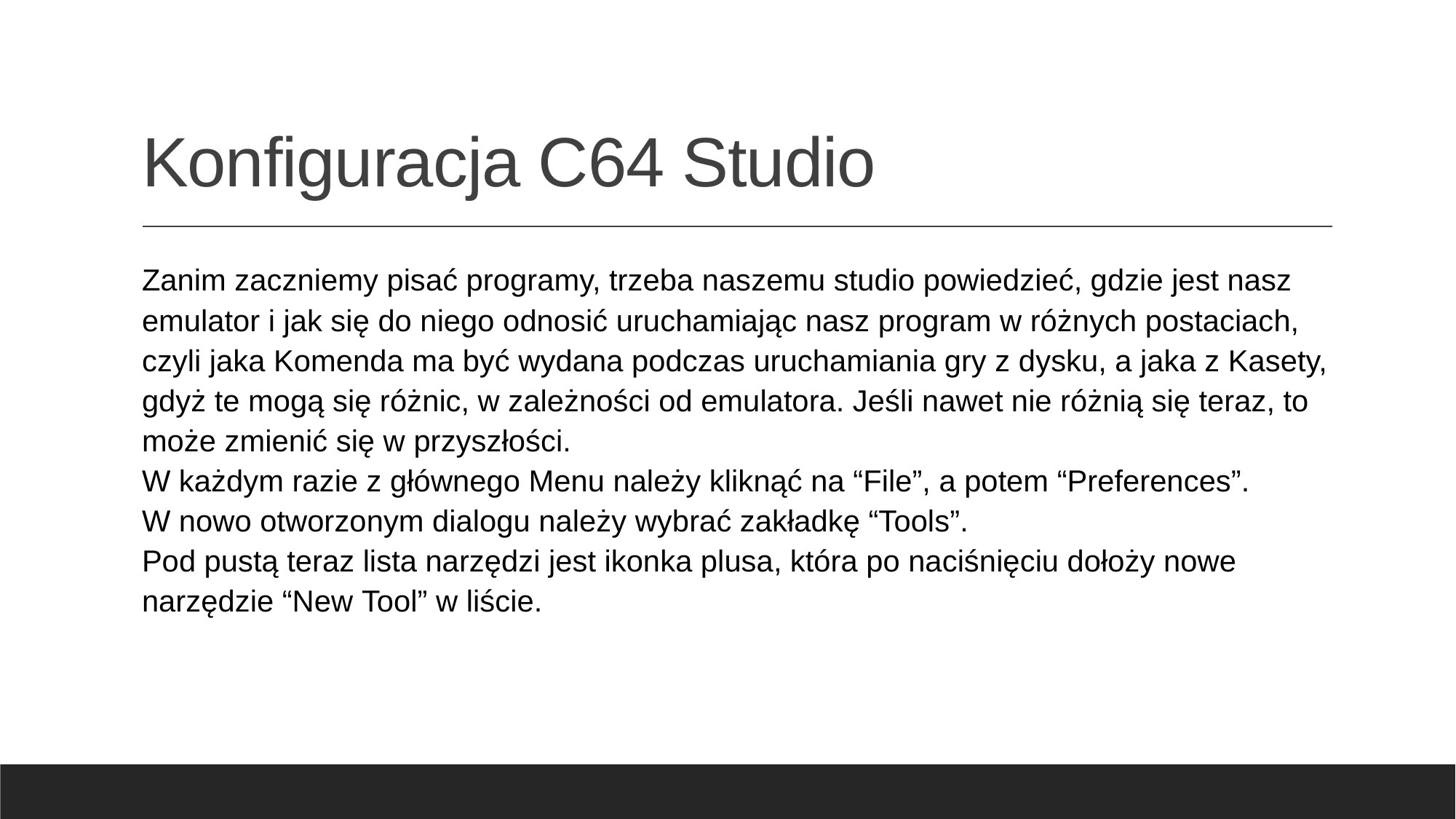

# Konfiguracja C64 Studio
Zanim zaczniemy pisać programy, trzeba naszemu studio powiedzieć, gdzie jest nasz emulator i jak się do niego odnosić uruchamiając nasz program w różnych postaciach, czyli jaka Komenda ma być wydana podczas uruchamiania gry z dysku, a jaka z Kasety, gdyż te mogą się różnic, w zależności od emulatora. Jeśli nawet nie różnią się teraz, to może zmienić się w przyszłości.
W każdym razie z głównego Menu należy kliknąć na “File”, a potem “Preferences”.
W nowo otworzonym dialogu należy wybrać zakładkę “Tools”.
Pod pustą teraz lista narzędzi jest ikonka plusa, która po naciśnięciu dołoży nowe narzędzie “New Tool” w liście.